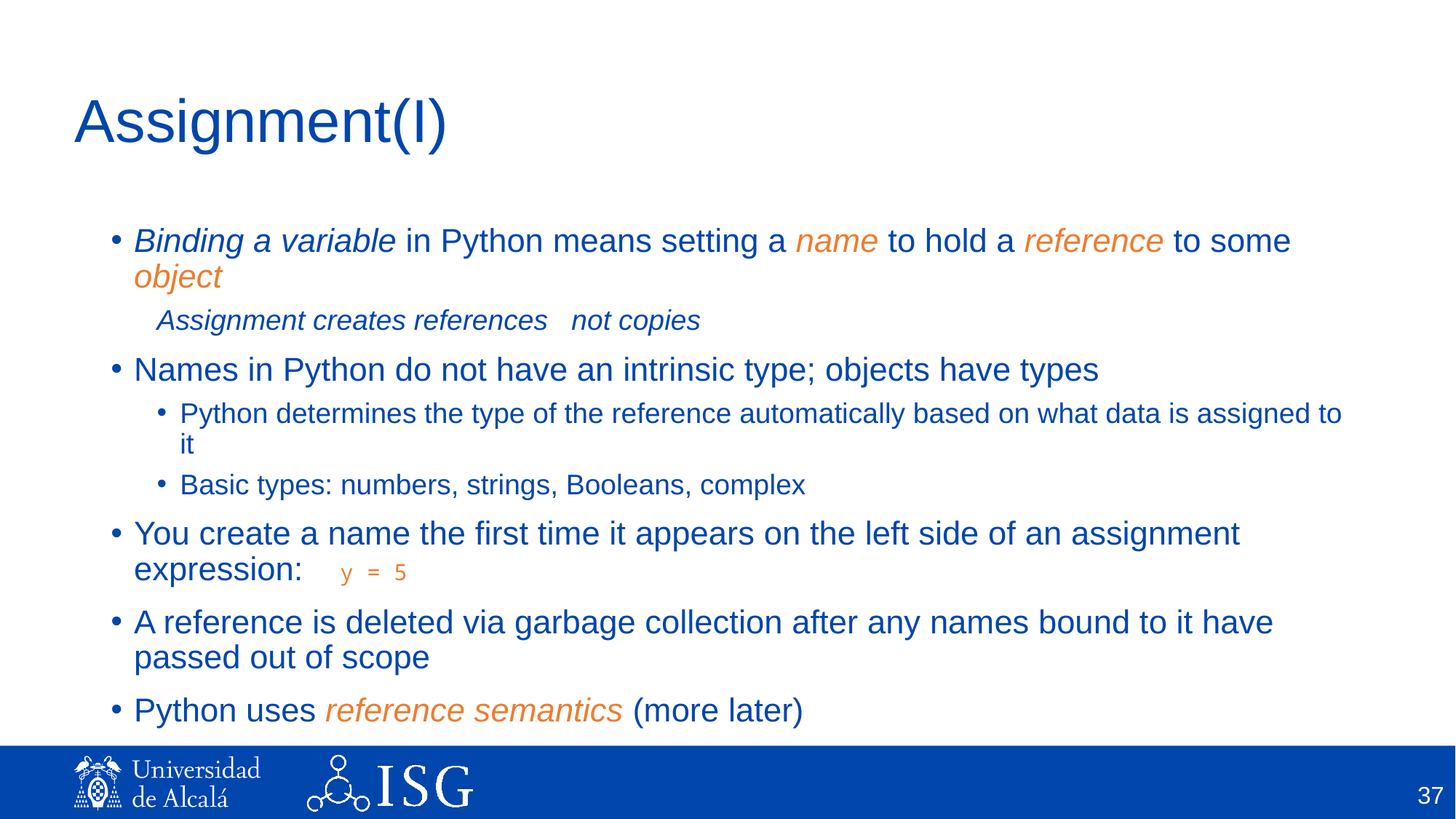

# Assignment(I)
Binding a variable in Python means setting a name to hold a reference to some object
Assignment creates references   not copies
Names in Python do not have an intrinsic type; objects have types
Python determines the type of the reference automatically based on what data is assigned to it
Basic types: numbers, strings, Booleans, complex
You create a name the first time it appears on the left side of an assignment expression:    y = 5
A reference is deleted via garbage collection after any names bound to it have passed out of scope
Python uses reference semantics (more later)